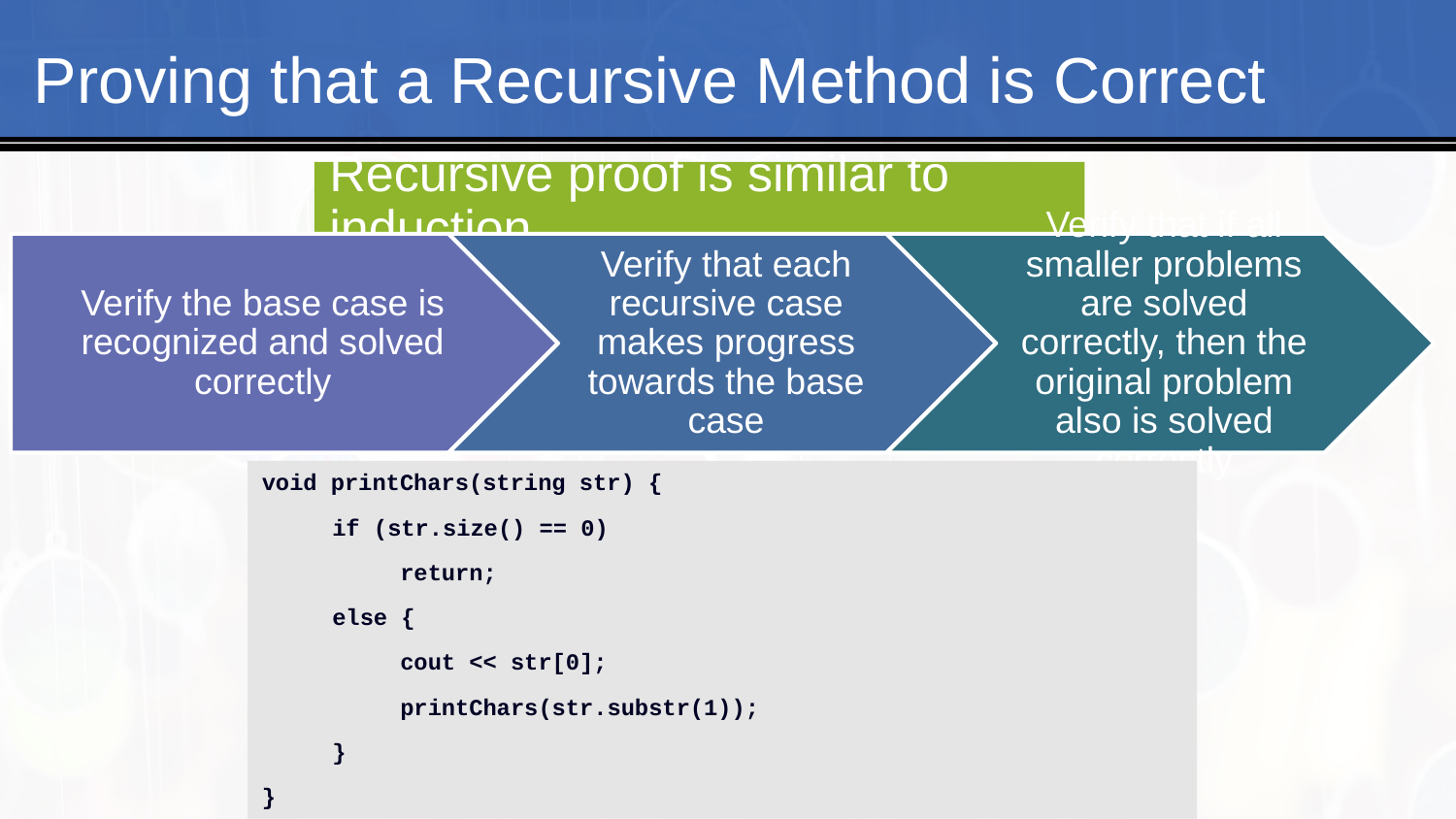

# 14
Proving that a Recursive Method is Correct
Recursive proof is similar to induction
Verify the base case is recognized and solved correctly
Verify that each recursive case makes progress towards the base case
Verify that if all smaller problems are solved correctly, then the original problem also is solved correctly
void printChars(string str) {
if (str.size() == 0)
return;
else {
cout << str[0];
printChars(str.substr(1));
}
}